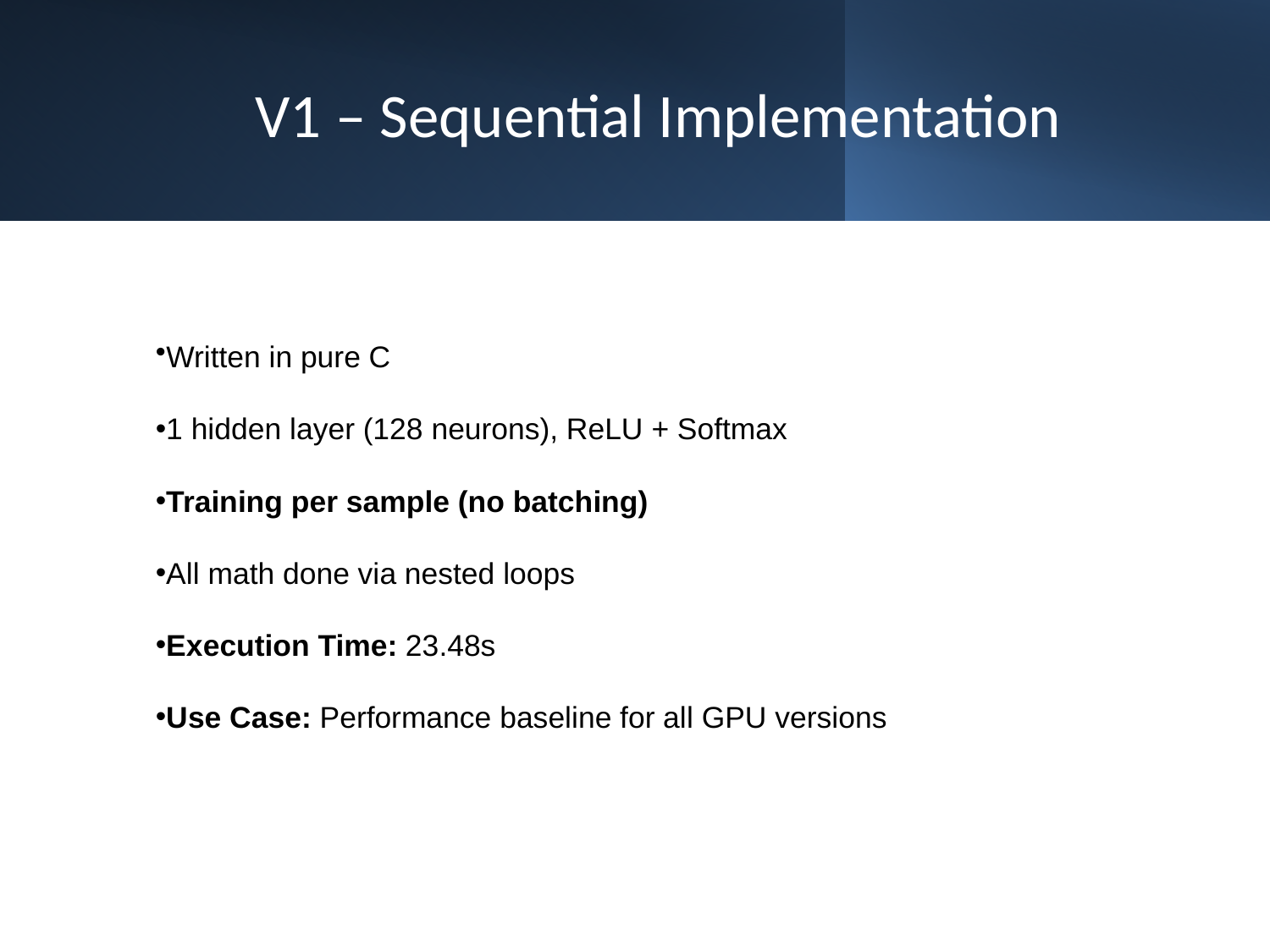

# V1 – Sequential Implementation
Written in pure C

1 hidden layer (128 neurons), ReLU + Softmax

Training per sample (no batching)

All math done via nested loops

Execution Time: 23.48s

Use Case: Performance baseline for all GPU versions